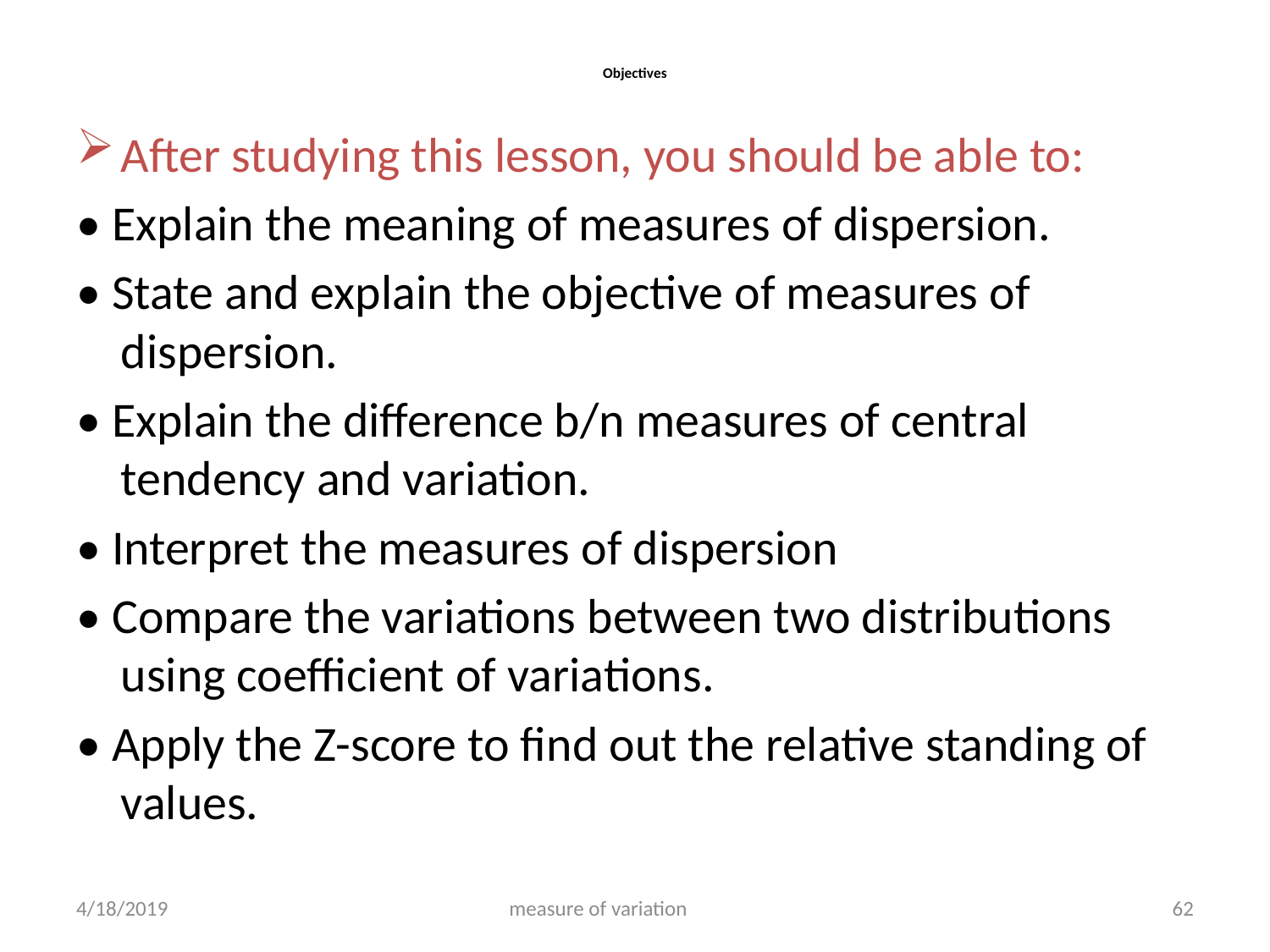

# Objectives
After studying this lesson, you should be able to:
• Explain the meaning of measures of dispersion.
• State and explain the objective of measures of dispersion.
• Explain the difference b/n measures of central tendency and variation.
• Interpret the measures of dispersion
• Compare the variations between two distributions using coefficient of variations.
• Apply the Z-score to find out the relative standing of values.
4/18/2019
measure of variation
62